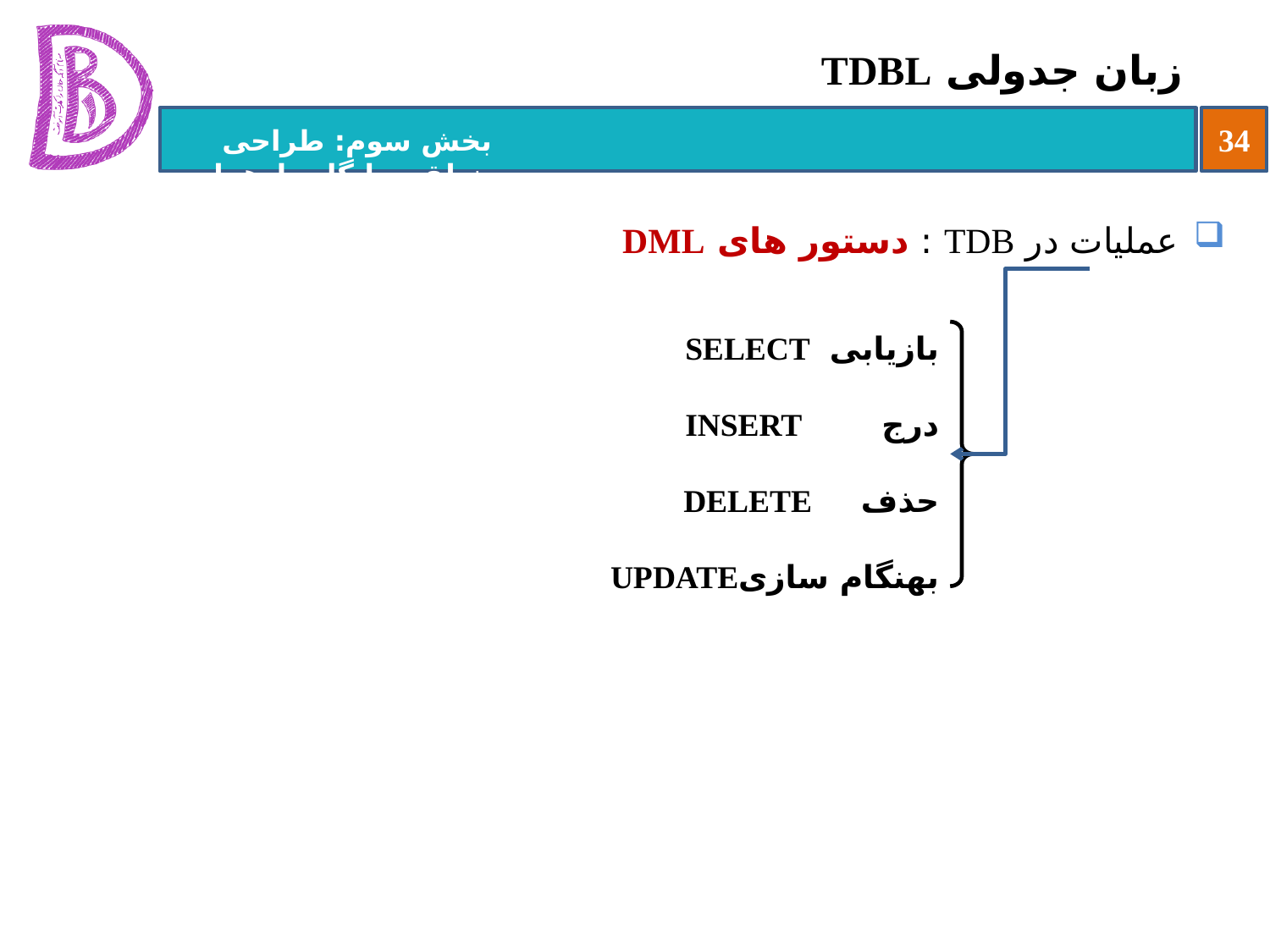

# زبان جدولی TDBL
عملیات در TDB : دستور های DML

بازیابی		SELECT
درج		INSERT
حذف		DELETE
بهنگام سازی	UPDATE